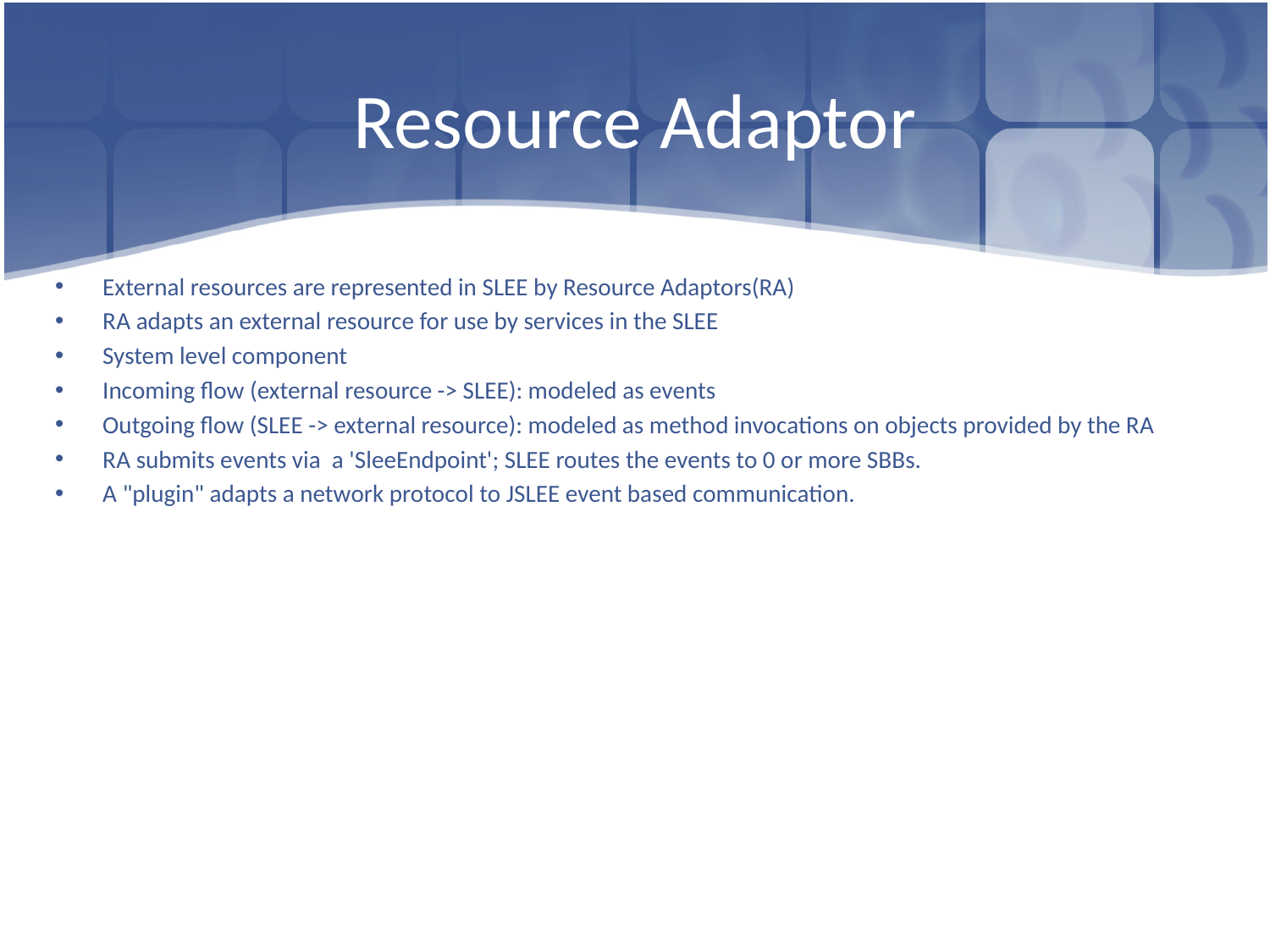

# Resource Adaptor
External resources are represented in SLEE by Resource Adaptors(RA)
RA adapts an external resource for use by services in the SLEE
System level component
Incoming flow (external resource -> SLEE): modeled as events
Outgoing flow (SLEE -> external resource): modeled as method invocations on objects provided by the RA
RA submits events via  a 'SleeEndpoint'; SLEE routes the events to 0 or more SBBs.
A "plugin" adapts a network protocol to JSLEE event based communication.